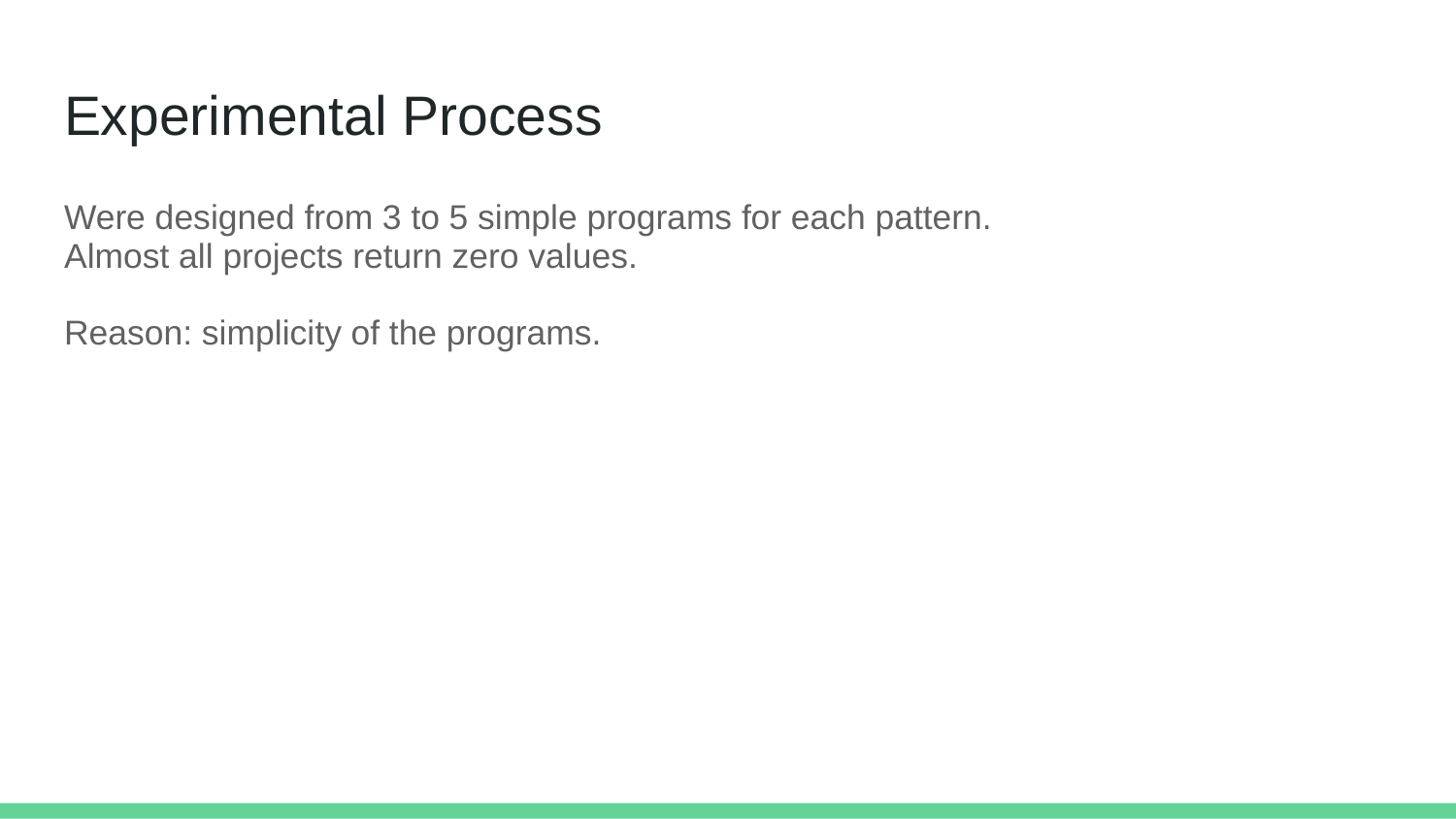

# Experimental Process
Were designed from 3 to 5 simple programs for each pattern.
Almost all projects return zero values.

Reason: simplicity of the programs.